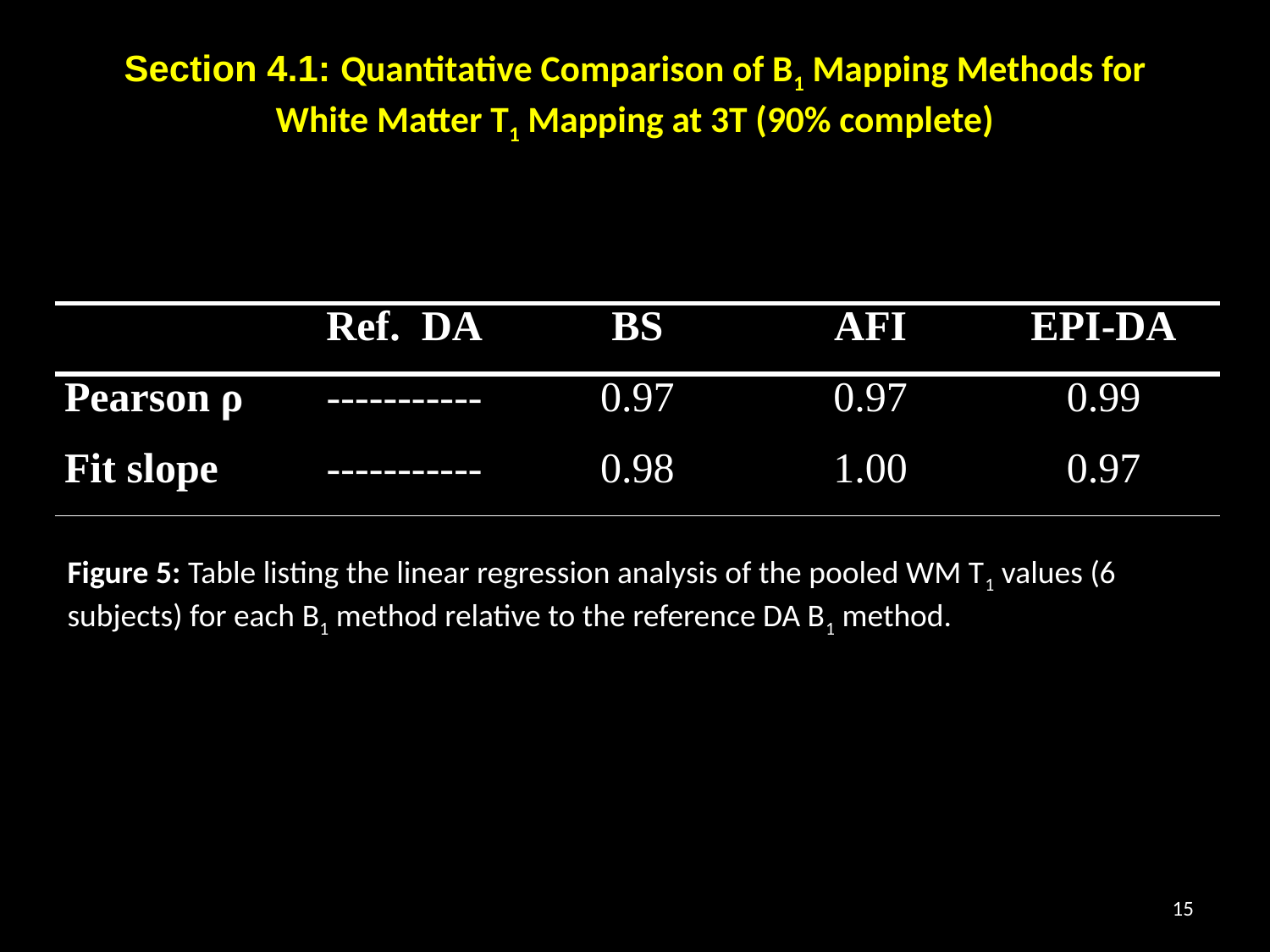

Section 4.1: Quantitative Comparison of B1 Mapping Methods for White Matter T1 Mapping at 3T (90% complete)
|  | Ref. DA | BS | AFI | EPI-DA |
| --- | --- | --- | --- | --- |
| Pearson ρ | ----------- | 0.97 | 0.97 | 0.99 |
| Fit slope | ----------- | 0.98 | 1.00 | 0.97 |
Figure 5: Table listing the linear regression analysis of the pooled WM T1 values (6 subjects) for each B1 method relative to the reference DA B1 method.

15